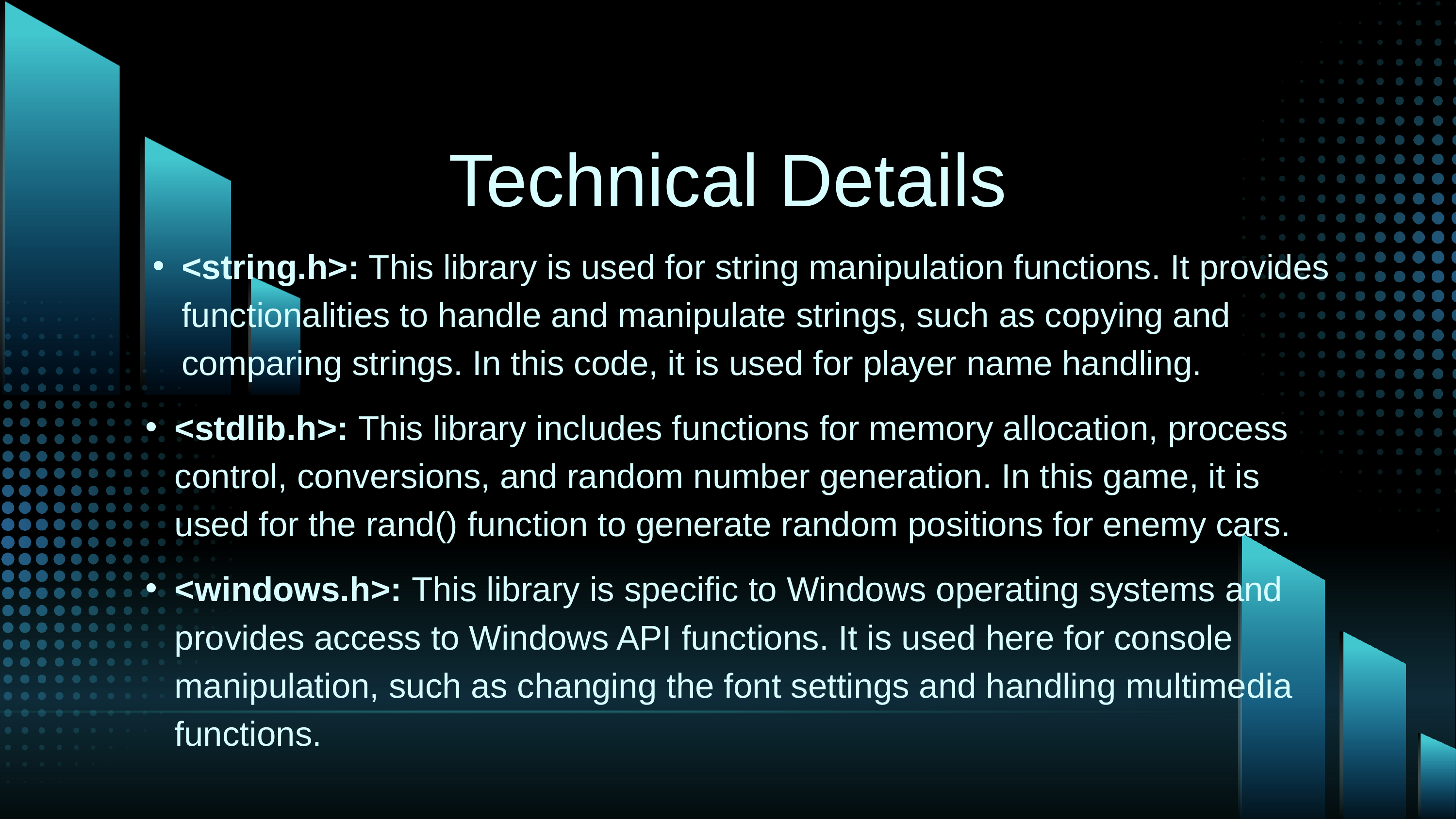

Technical Details
<string.h>: This library is used for string manipulation functions. It provides functionalities to handle and manipulate strings, such as copying and comparing strings. In this code, it is used for player name handling.

<stdlib.h>: This library includes functions for memory allocation, process control, conversions, and random number generation. In this game, it is used for the rand() function to generate random positions for enemy cars.

<windows.h>: This library is specific to Windows operating systems and provides access to Windows API functions. It is used here for console manipulation, such as changing the font settings and handling multimedia functions.